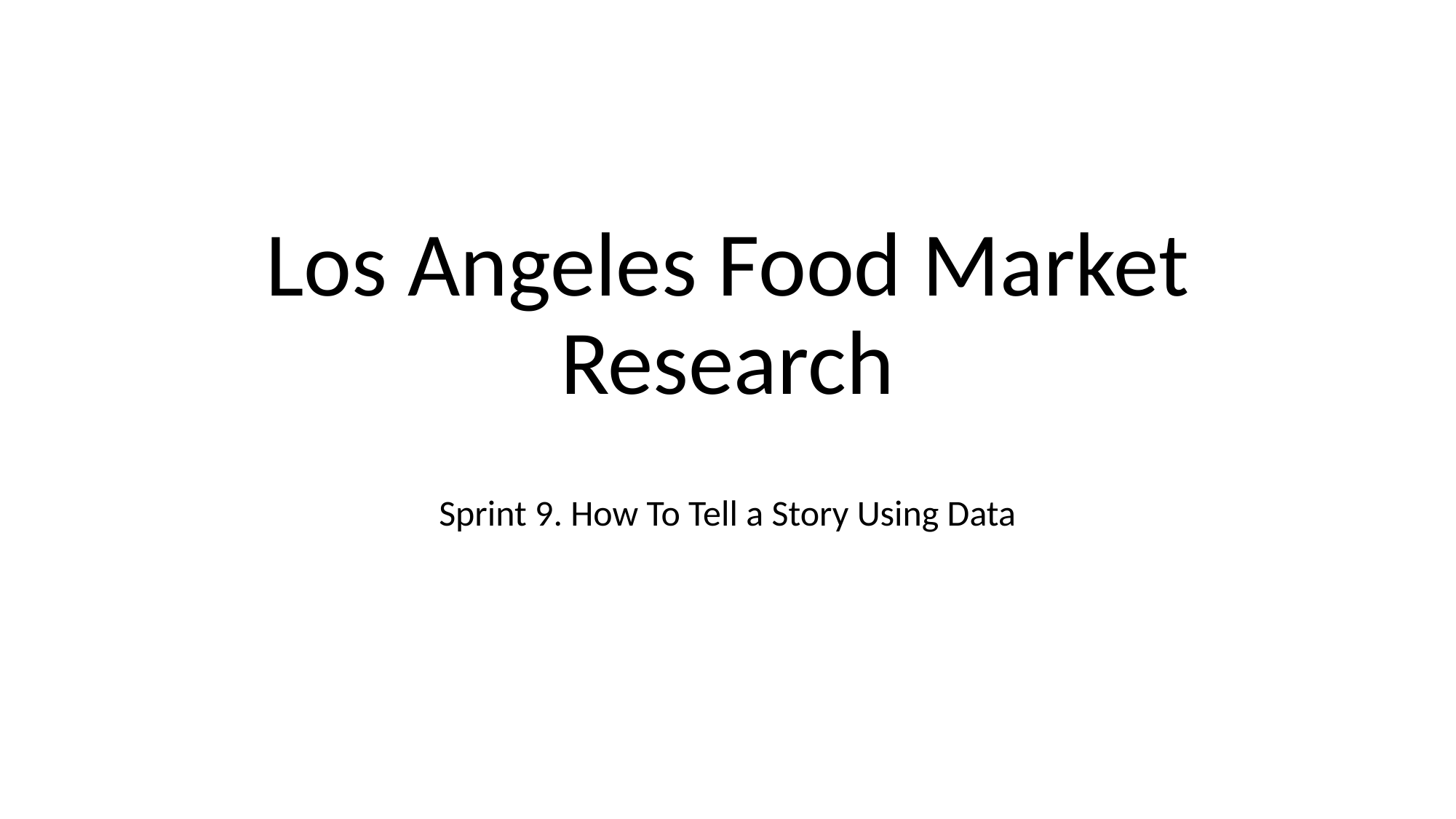

# Los Angeles Food Market Research

Sprint 9. How To Tell a Story Using Data